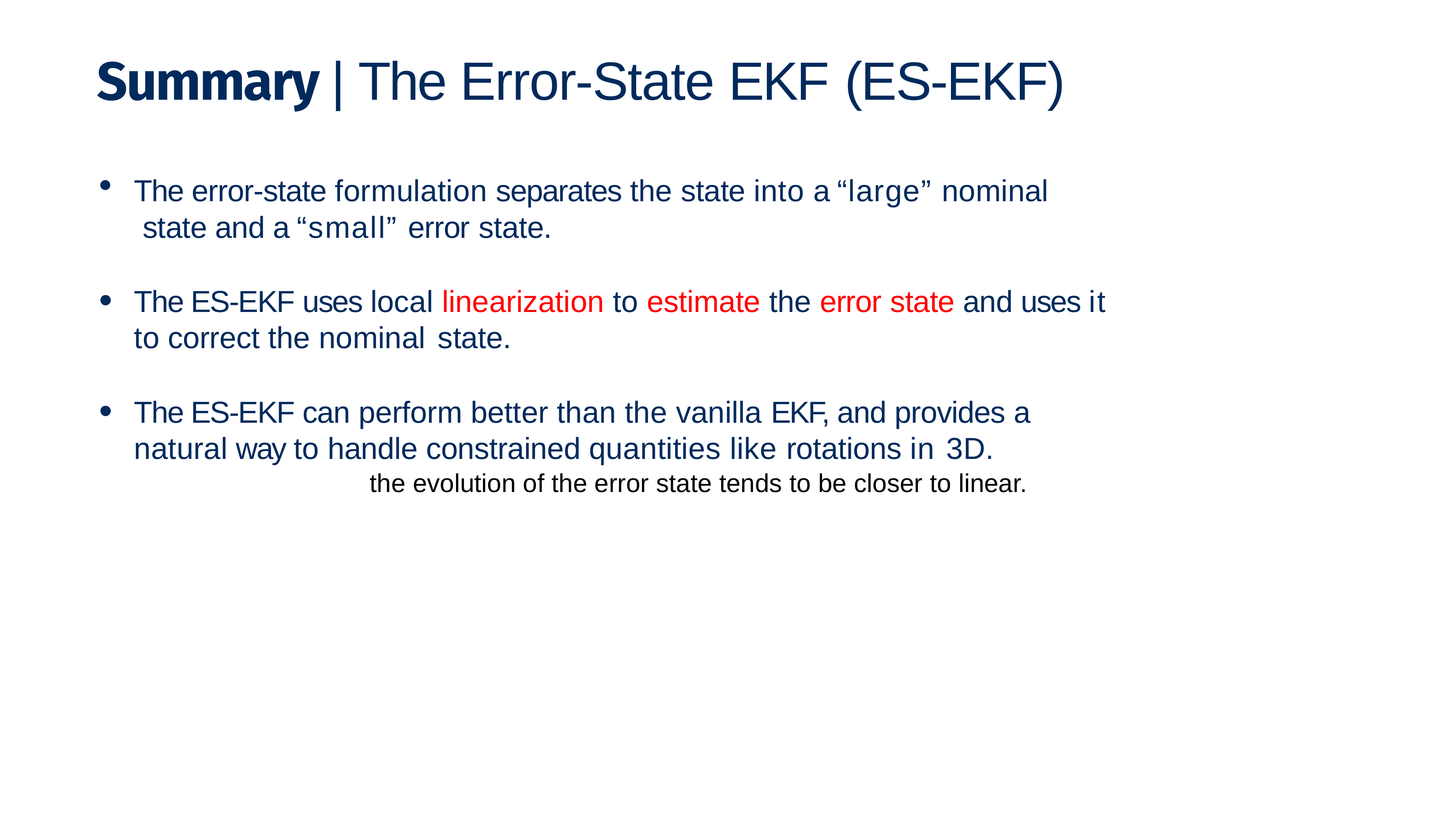

# Summary | The Error-State EKF (ES-EKF)
The error-state formulation separates the state into a “large” nominal  state and a “small” error state.

The ES-EKF uses local linearization to estimate the error state and uses it  to correct the nominal state.

The ES-EKF can perform better than the vanilla EKF, and provides a  natural way to handle constrained quantities like rotations in 3D.
the evolution of the error state tends to be closer to linear.